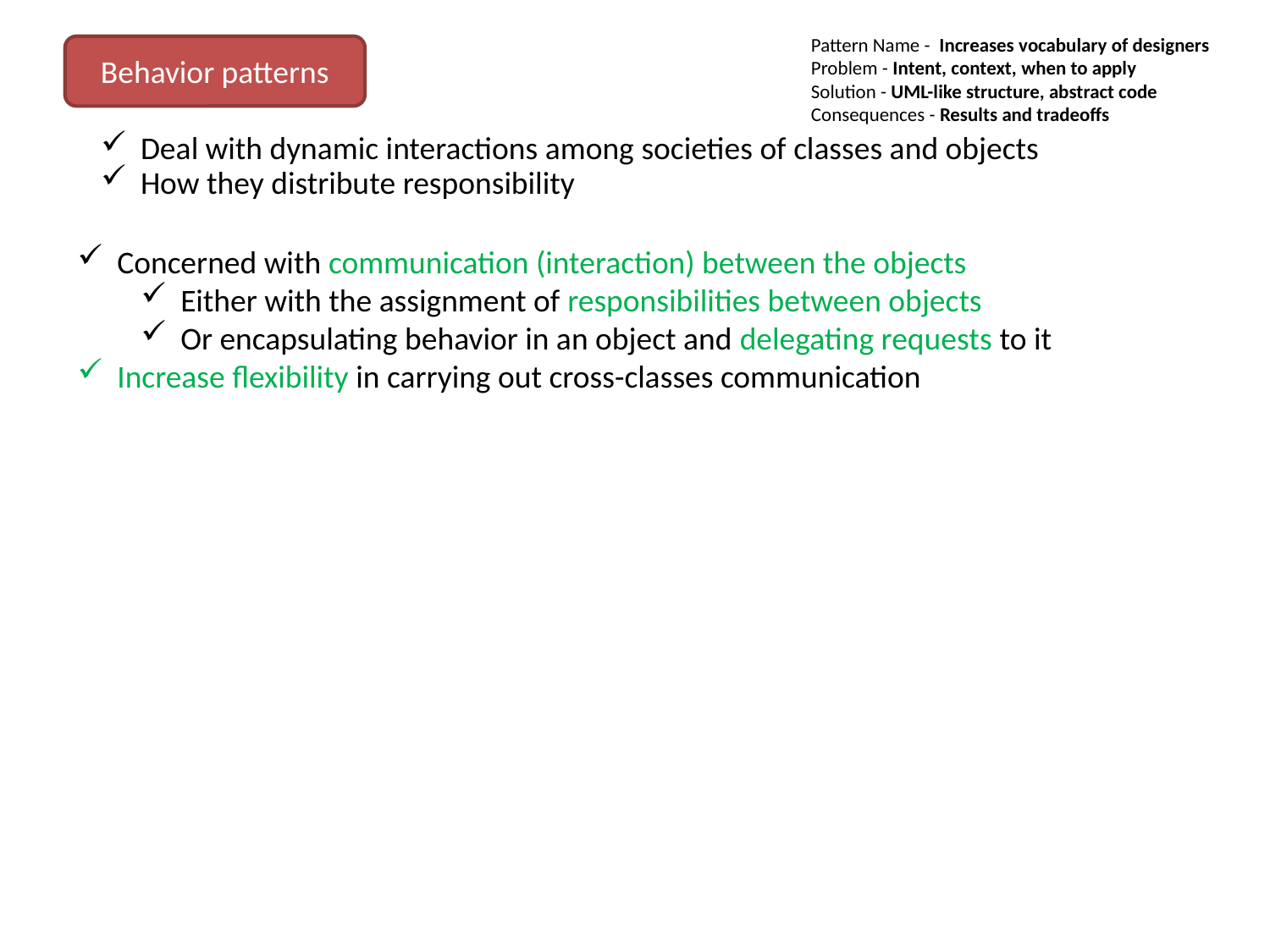

Pattern Name -  Increases vocabulary of designers
Problem - Intent, context, when to apply
Solution - UML-like structure, abstract code
Consequences - Results and tradeoffs
Behavior patterns
Deal with dynamic interactions among societies of classes and objects
How they distribute responsibility
Concerned with communication (interaction) between the objects
Either with the assignment of responsibilities between objects
Or encapsulating behavior in an object and delegating requests to it
Increase flexibility in carrying out cross-classes communication